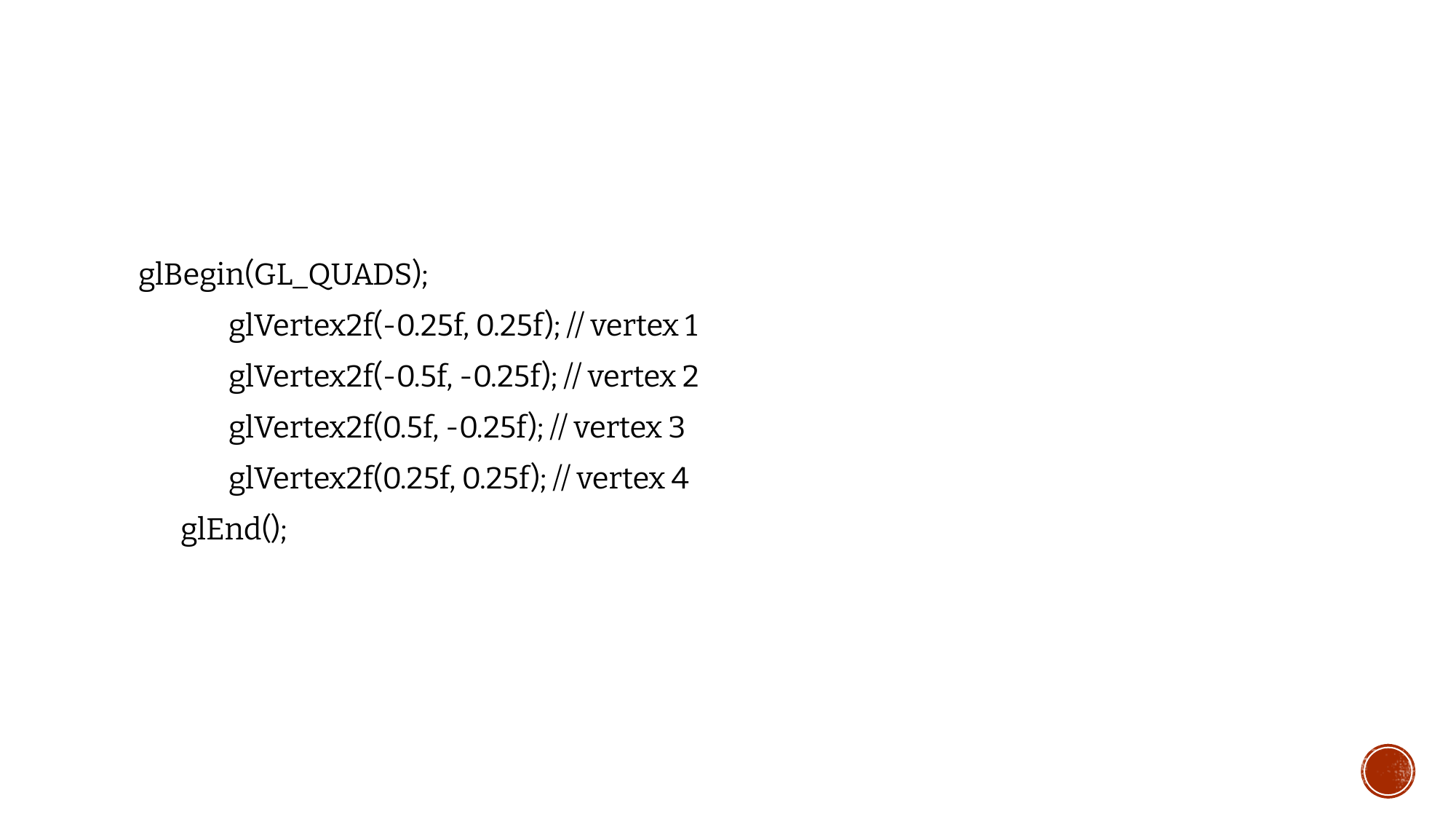

#
glBegin(GL_QUADS);
               glVertex2f(-0.25f, 0.25f); // vertex 1
               glVertex2f(-0.5f, -0.25f); // vertex 2
               glVertex2f(0.5f, -0.25f); // vertex 3
               glVertex2f(0.25f, 0.25f); // vertex 4
       glEnd();